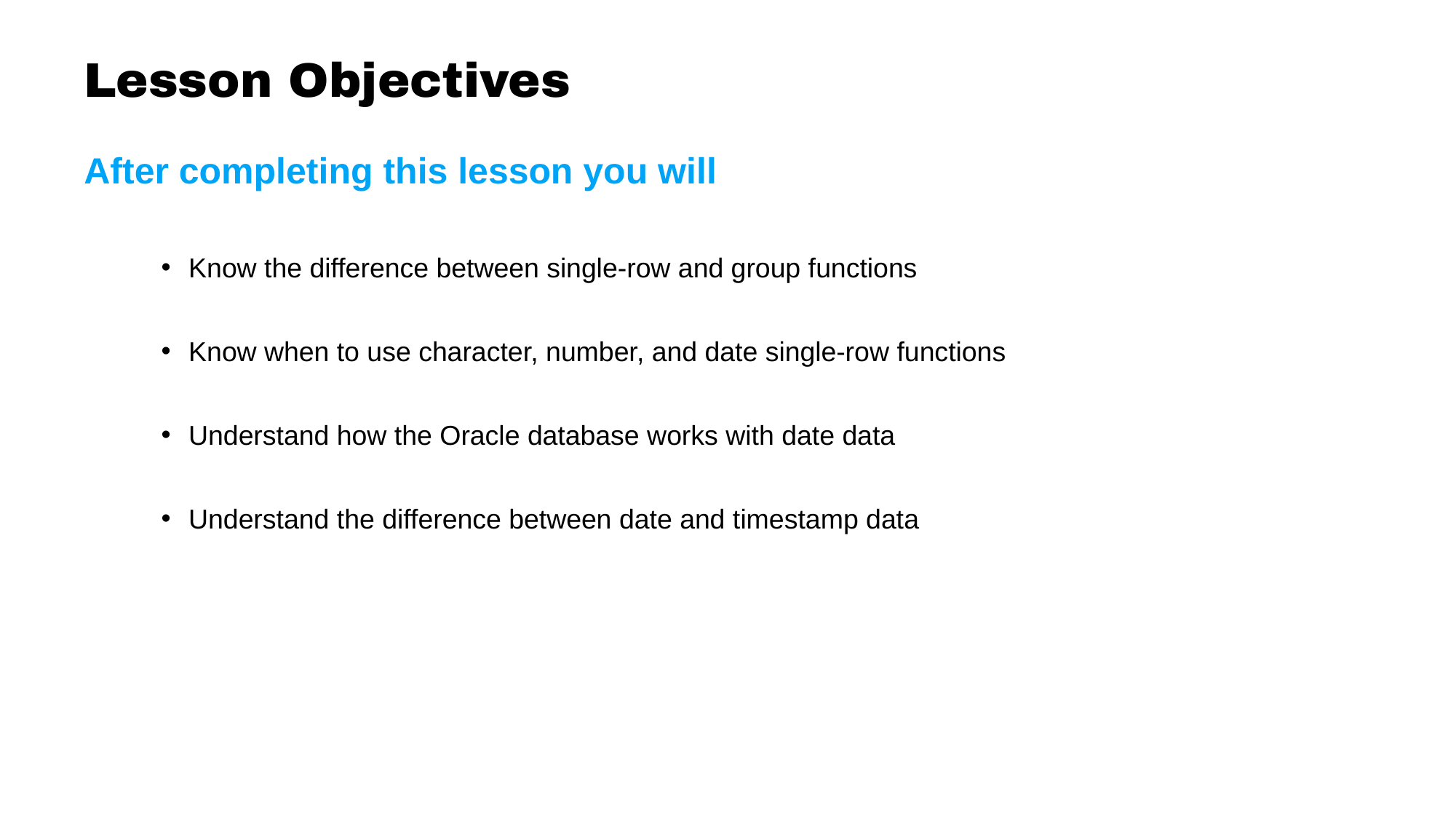

# Lesson Objectives
After completing this lesson you will
Know the difference between single-row and group functions

Know when to use character, number, and date single-row functions

Understand how the Oracle database works with date data

Understand the difference between date and timestamp data